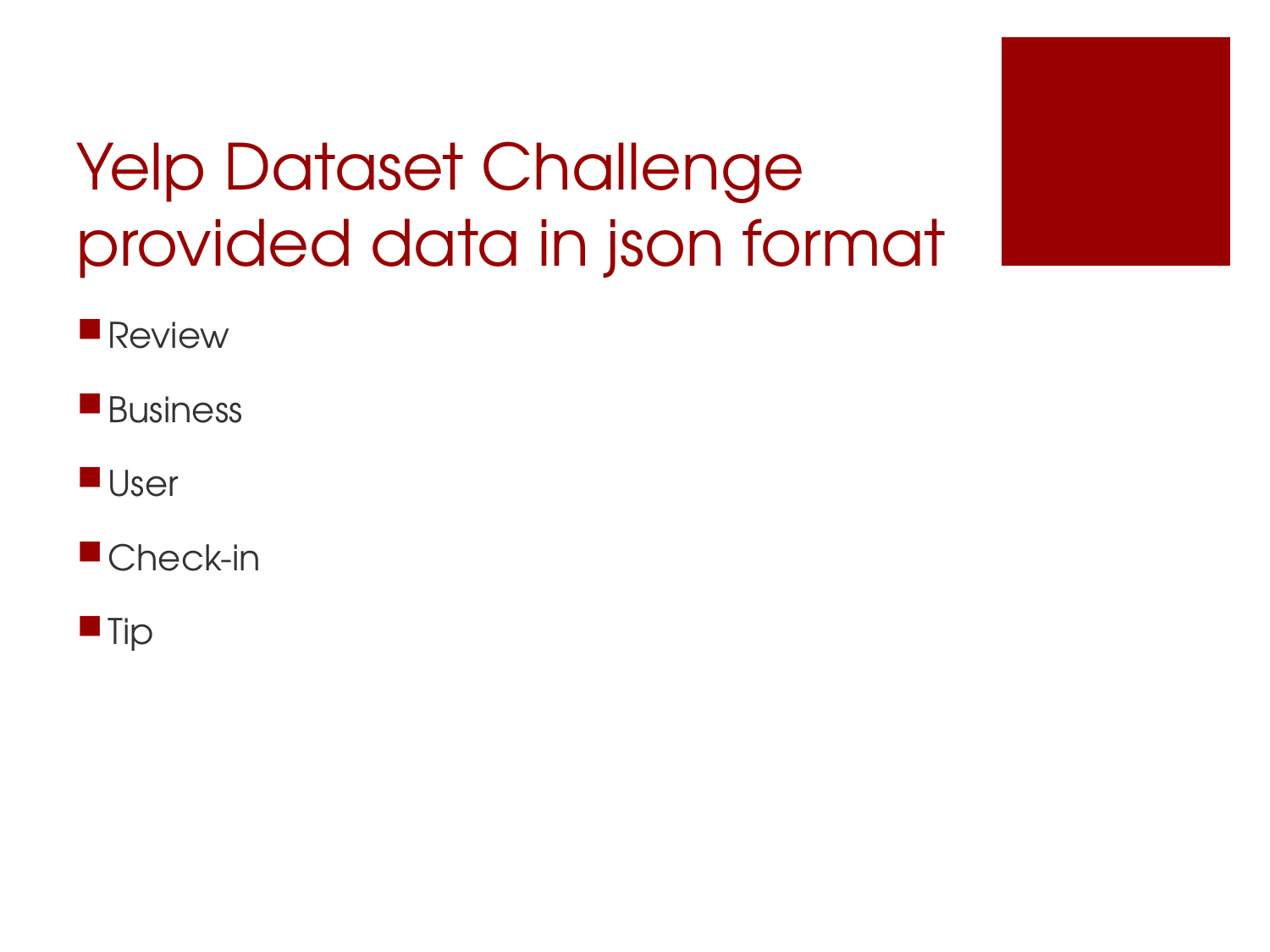

# Yelp Dataset Challenge provided data in json format
Review
Business
User
Check-in
Tip